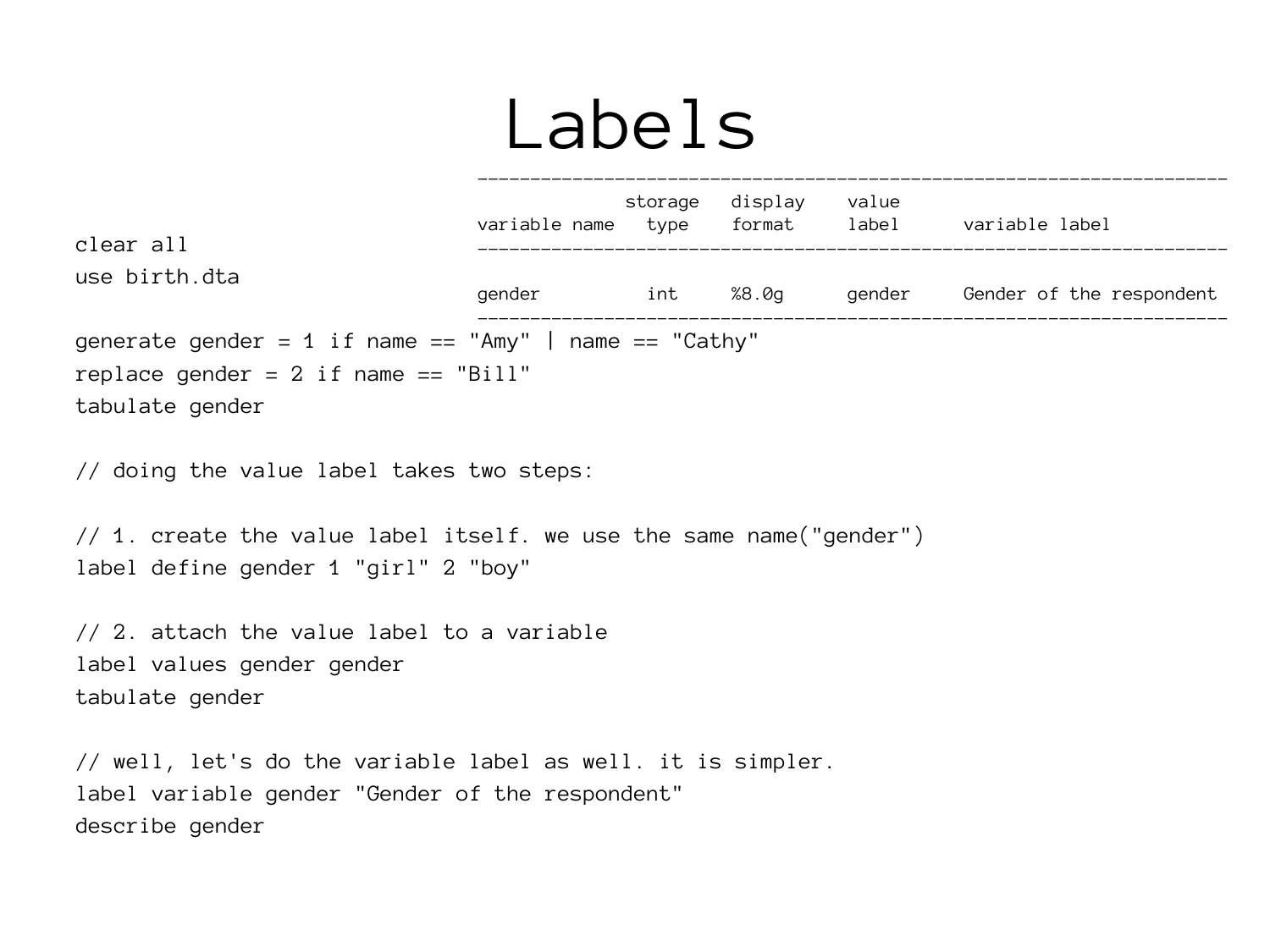

# Labels
-----------------------------------------------------------------------
              storage   display    value
variable name   type    format     label      variable label
-----------------------------------------------------------------------
gender          int     %8.0g      gender     Gender of the respondent
-----------------------------------------------------------------------
clear all
use birth.dta

generate gender = 1 if name == "Amy" | name == "Cathy"
replace gender = 2 if name == "Bill"
tabulate gender

// doing the value label takes two steps:

// 1. create the value label itself. we use the same name("gender")
label define gender 1 "girl" 2 "boy"

// 2. attach the value label to a variable
label values gender gender
tabulate gender

// well, let's do the variable label as well. it is simpler.
label variable gender "Gender of the respondent"
describe gender